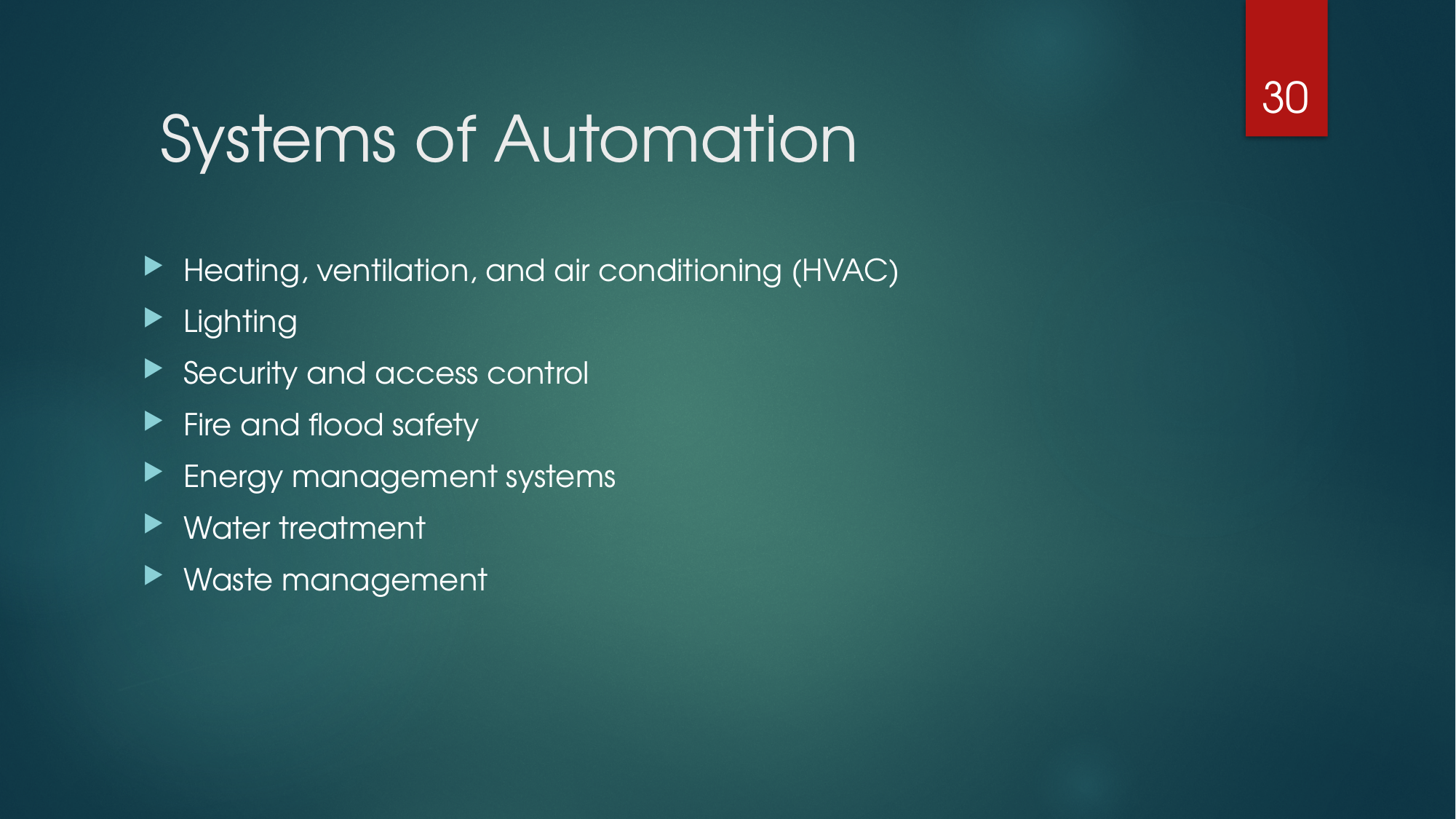

30
# Systems of Automation
Heating, ventilation, and air conditioning (HVAC)
Lighting
Security and access control
Fire and flood safety
Energy management systems
Water treatment
Waste management